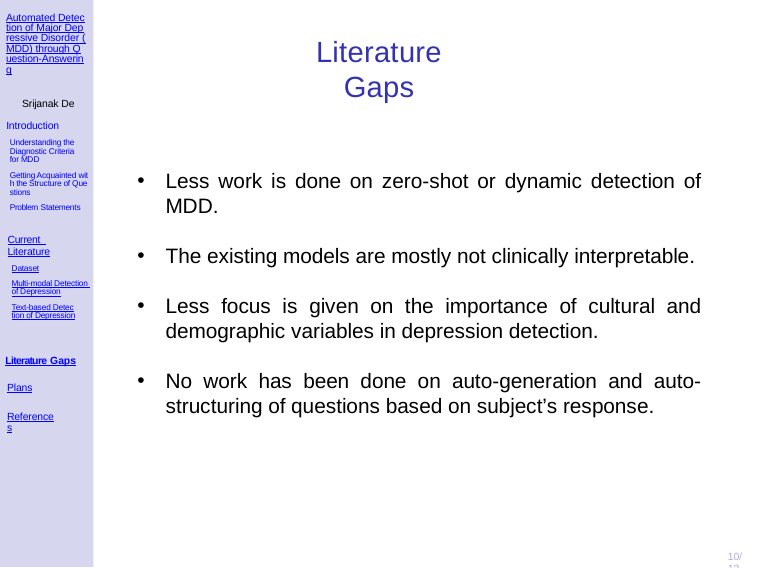

Automated Detection of Major Depressive Disorder (MDD) through Question-Answering
# Literature Gaps
Srijanak De
Introduction
Understanding the Diagnostic Criteria for MDD
Getting Acquainted with the Structure of Questions
Problem Statements
Less work is done on zero-shot or dynamic detection of MDD.

The existing models are mostly not clinically interpretable.

Less focus is given on the importance of cultural and demographic variables in depression detection.

No work has been done on auto-generation and auto-structuring of questions based on subject’s response.
Current  Literature
Dataset
Multi-modal Detection of Depression
Text-based Detection of Depression
Literature Gaps
Plans
References
10/13